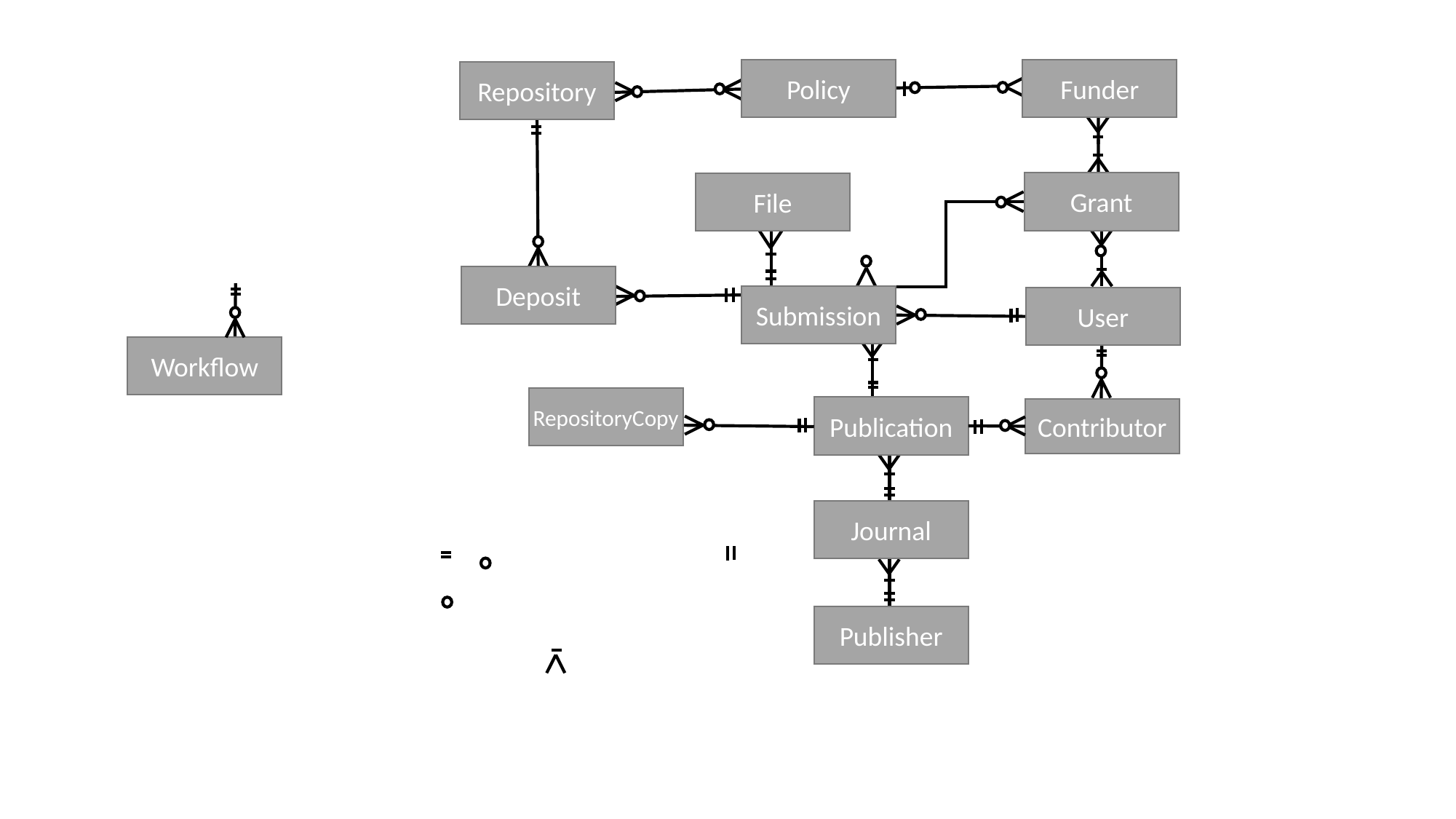

Policy
Funder
Repository

Grant
File

Deposit

Submission

User

Workflow

RepositoryCopy
Publication
Contributor

Journal

Publisher